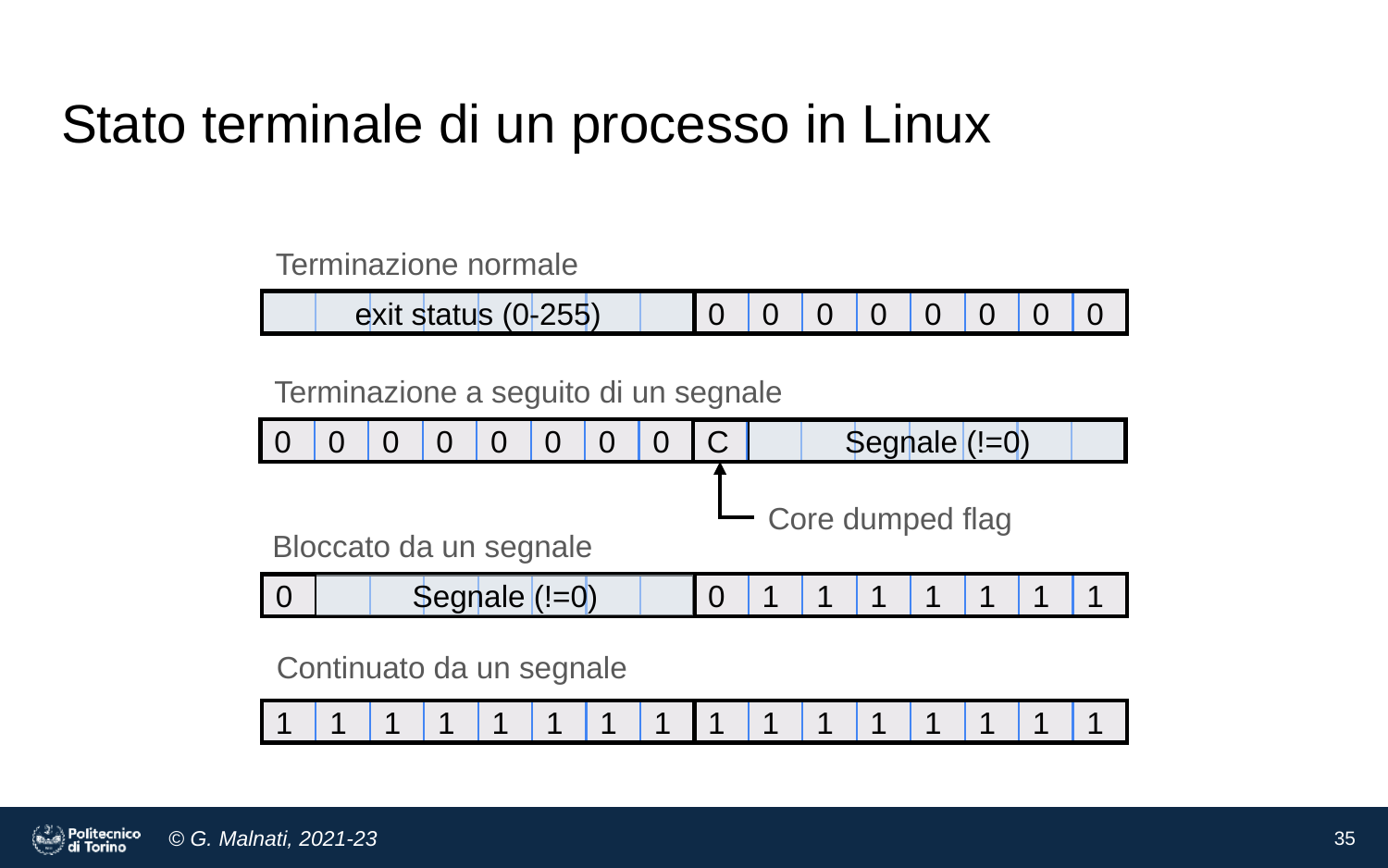

# Stato terminale di un processo in Linux
Terminazione normale

exit status (0-255)
0
0
0
0
0
0
0
0
Terminazione a seguito di un segnale
Segnale (!=0)
C

0
0
0
0
0
0
0
0
Core dumped flag
Bloccato da un segnale
Segnale (!=0)
0
1
1
1
1
1
1
1

0

Continuato da un segnale
1
1
1
1
1
1
1
1

1
1
1
1
1
1
1
1

35